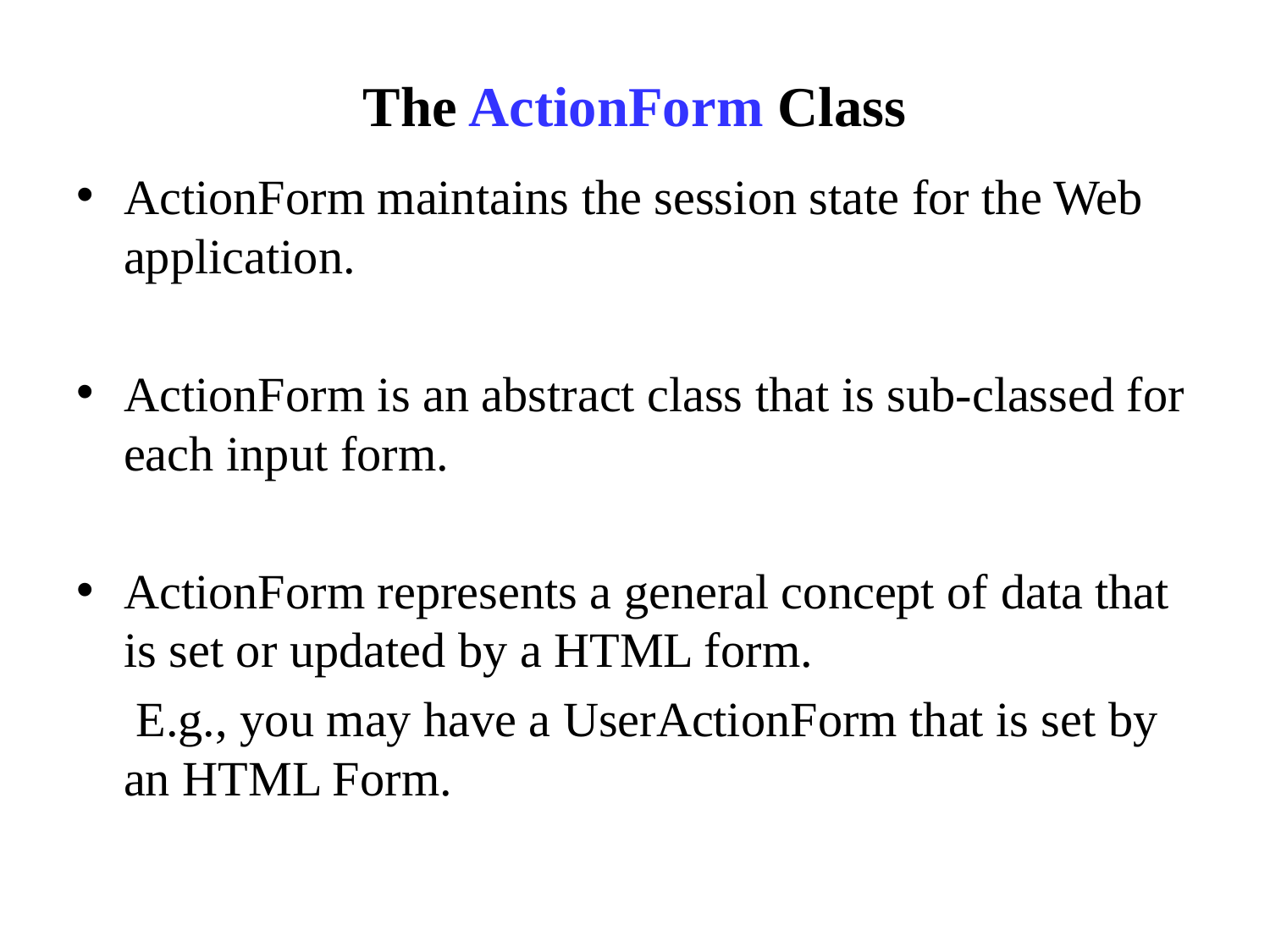

# The ActionForm Class
ActionForm maintains the session state for the Web application.

ActionForm is an abstract class that is sub-classed for each input form.

ActionForm represents a general concept of data that is set or updated by a HTML form.
	 E.g., you may have a UserActionForm that is set by  an HTML Form.